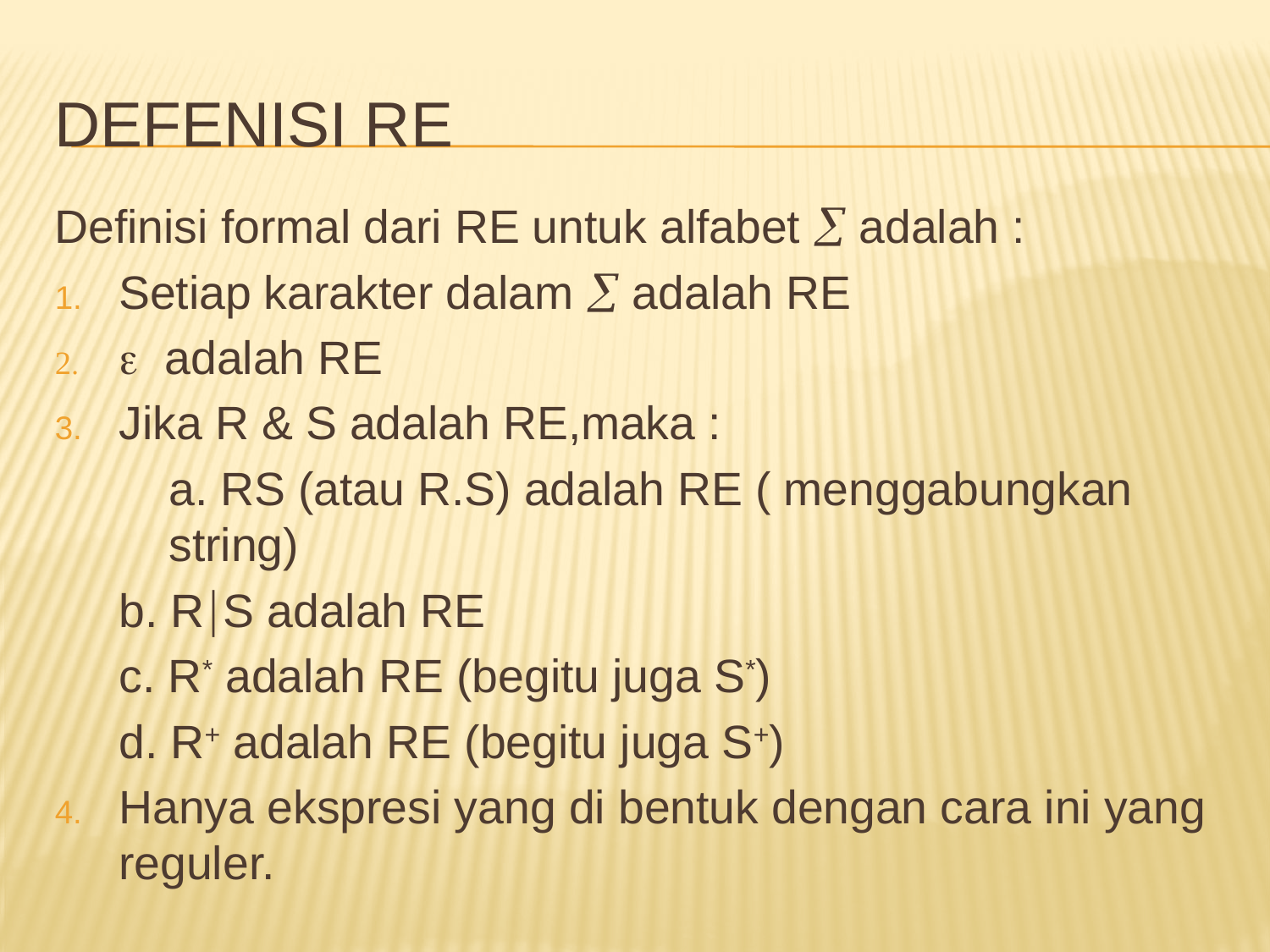

# Defenisi re
Definisi formal dari RE untuk alfabet ∑ adalah :
Setiap karakter dalam ∑ adalah RE
ε  adalah RE
Jika R & S adalah RE,maka :
	a. RS (atau R.S) adalah RE ( menggabungkan string)
	b. R|S adalah RE
	c. R* adalah RE (begitu juga S*)
	d. R+ adalah RE (begitu juga S+)
Hanya ekspresi yang di bentuk dengan cara ini yang reguler.